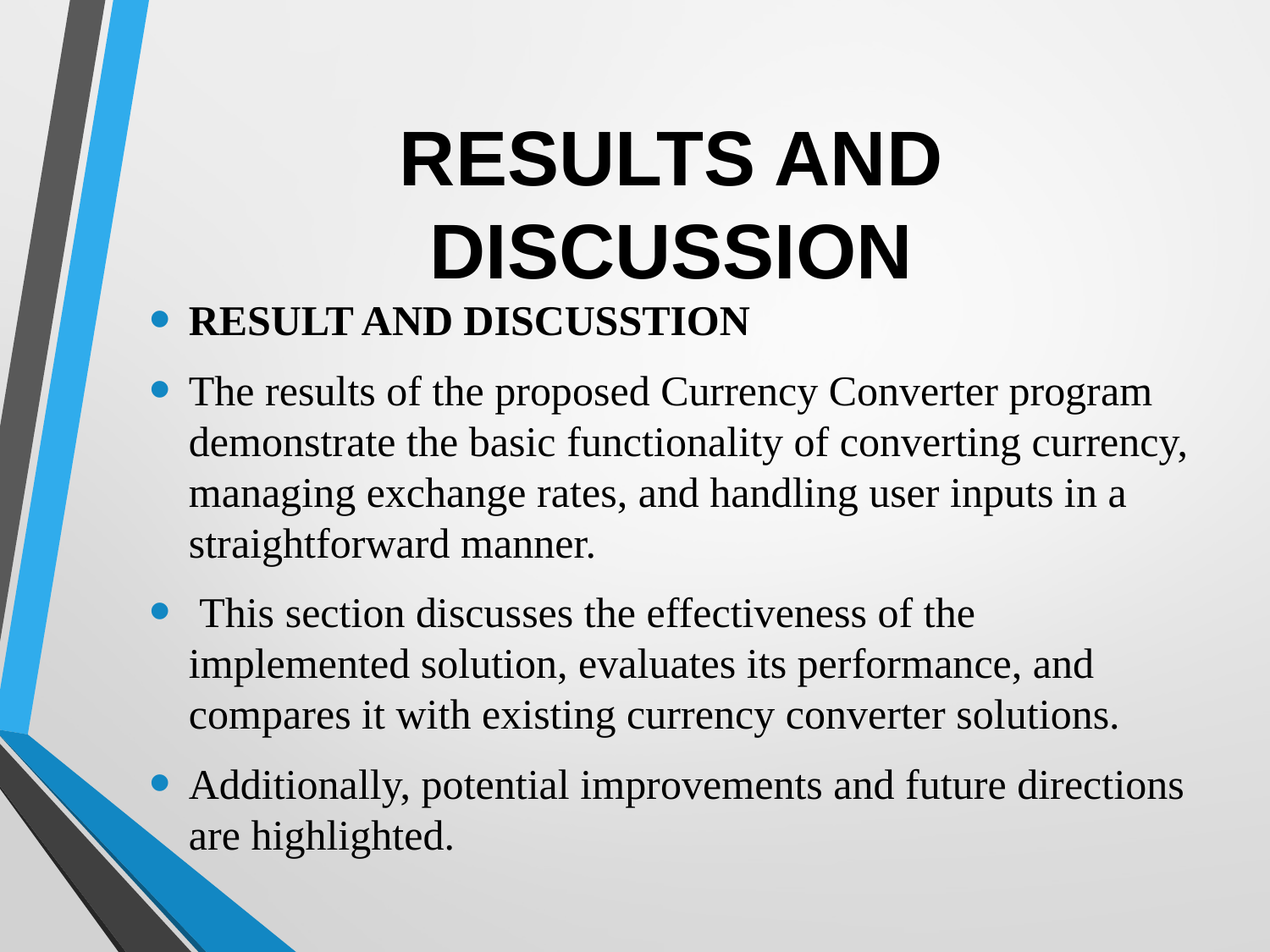

# RESULTS AND DISCUSSION
RESULT AND DISCUSSTION
The results of the proposed Currency Converter program demonstrate the basic functionality of converting currency, managing exchange rates, and handling user inputs in a straightforward manner.
 This section discusses the effectiveness of the implemented solution, evaluates its performance, and compares it with existing currency converter solutions.
Additionally, potential improvements and future directions are highlighted.